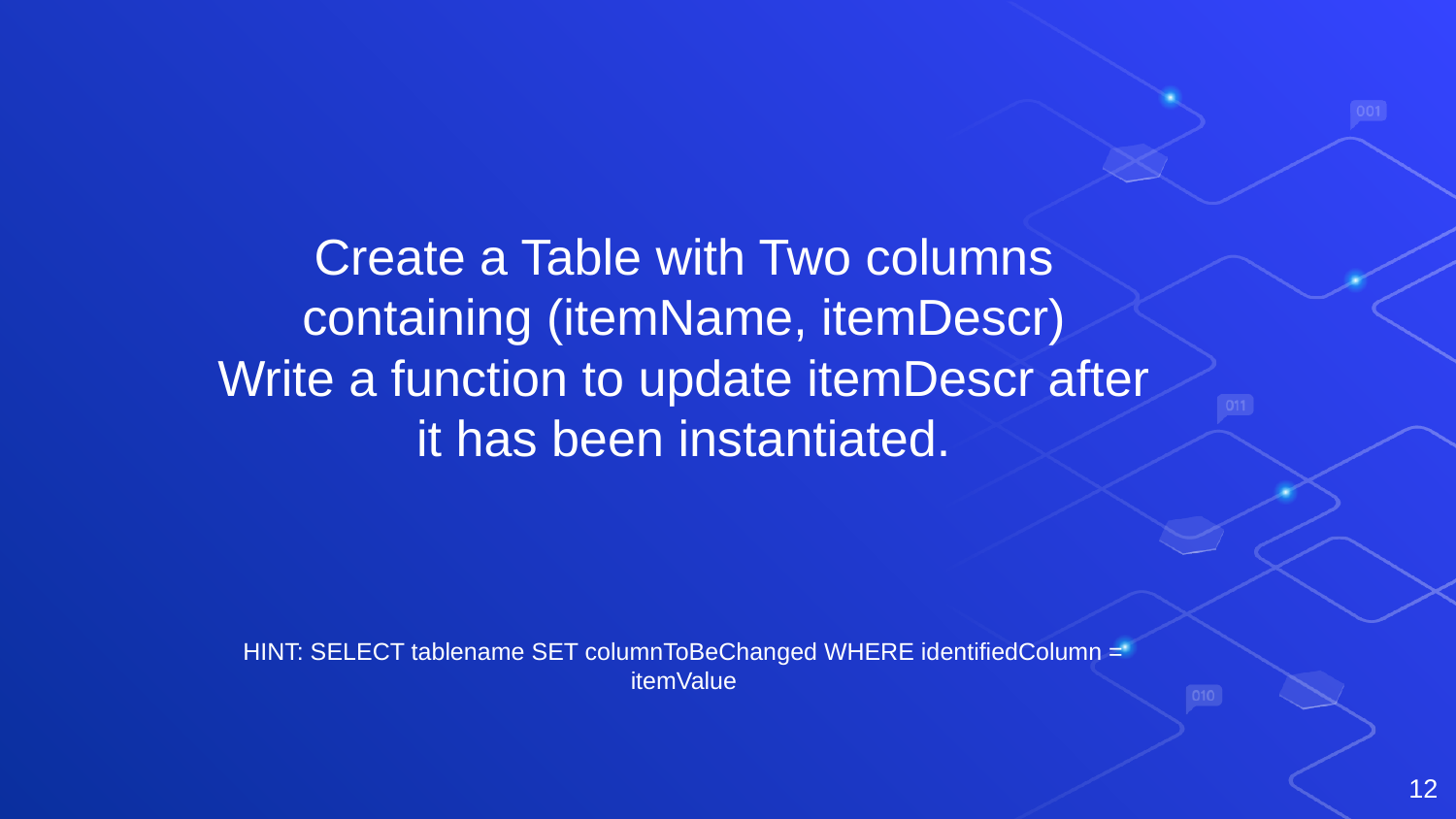

Create a Table with Two columns containing (itemName, itemDescr)
Write a function to update itemDescr after it has been instantiated.
HINT: SELECT tablename SET columnToBeChanged WHERE identifiedColumn = itemValue
12